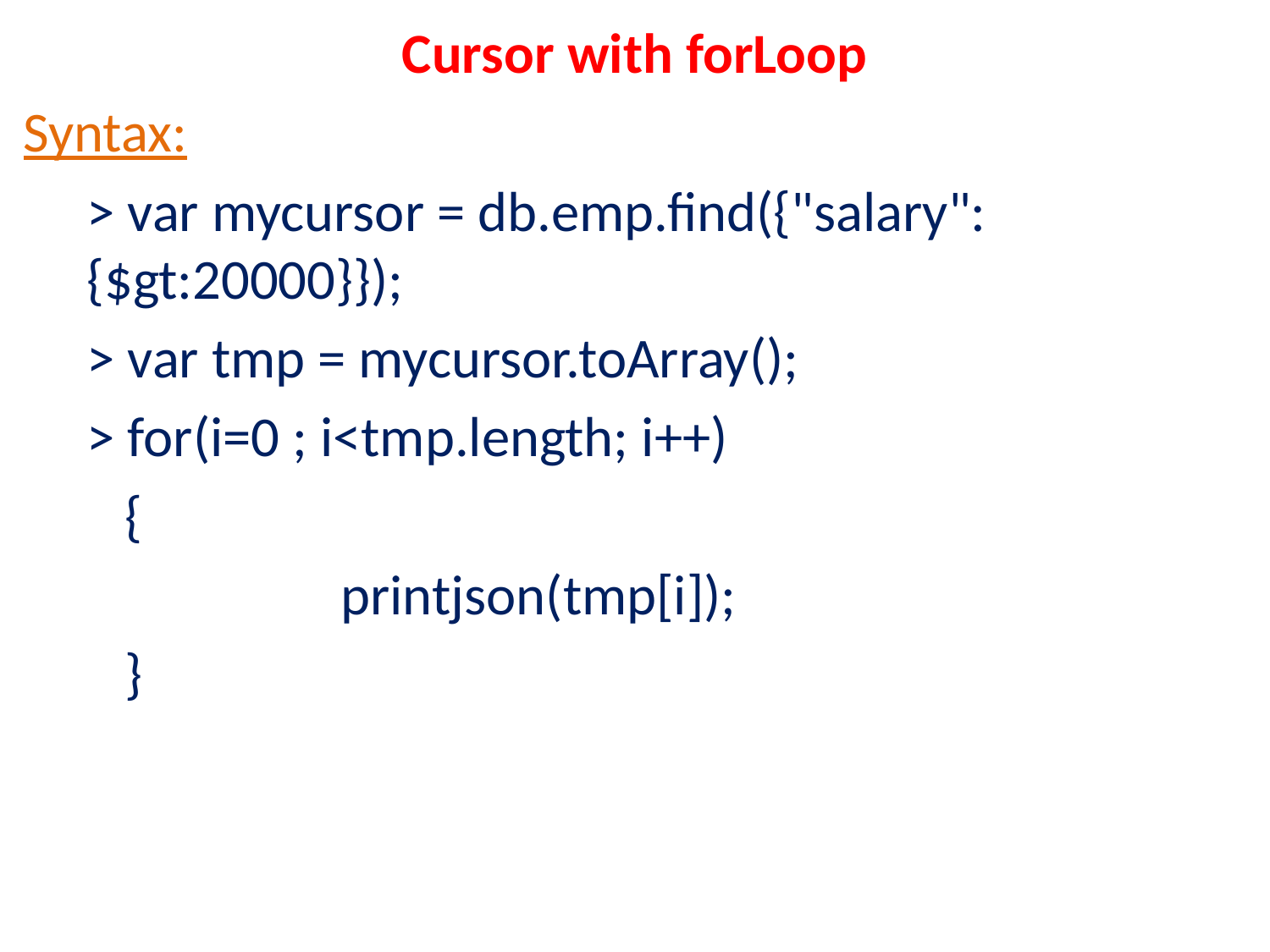

Cursor with forLoop
Syntax:
> var mycursor = db.emp.find({"salary":{$gt:20000}});
> var tmp = mycursor.toArray();
> for(i=0 ; i<tmp.length; i++)
   {
		printjson(tmp[i]);
   }